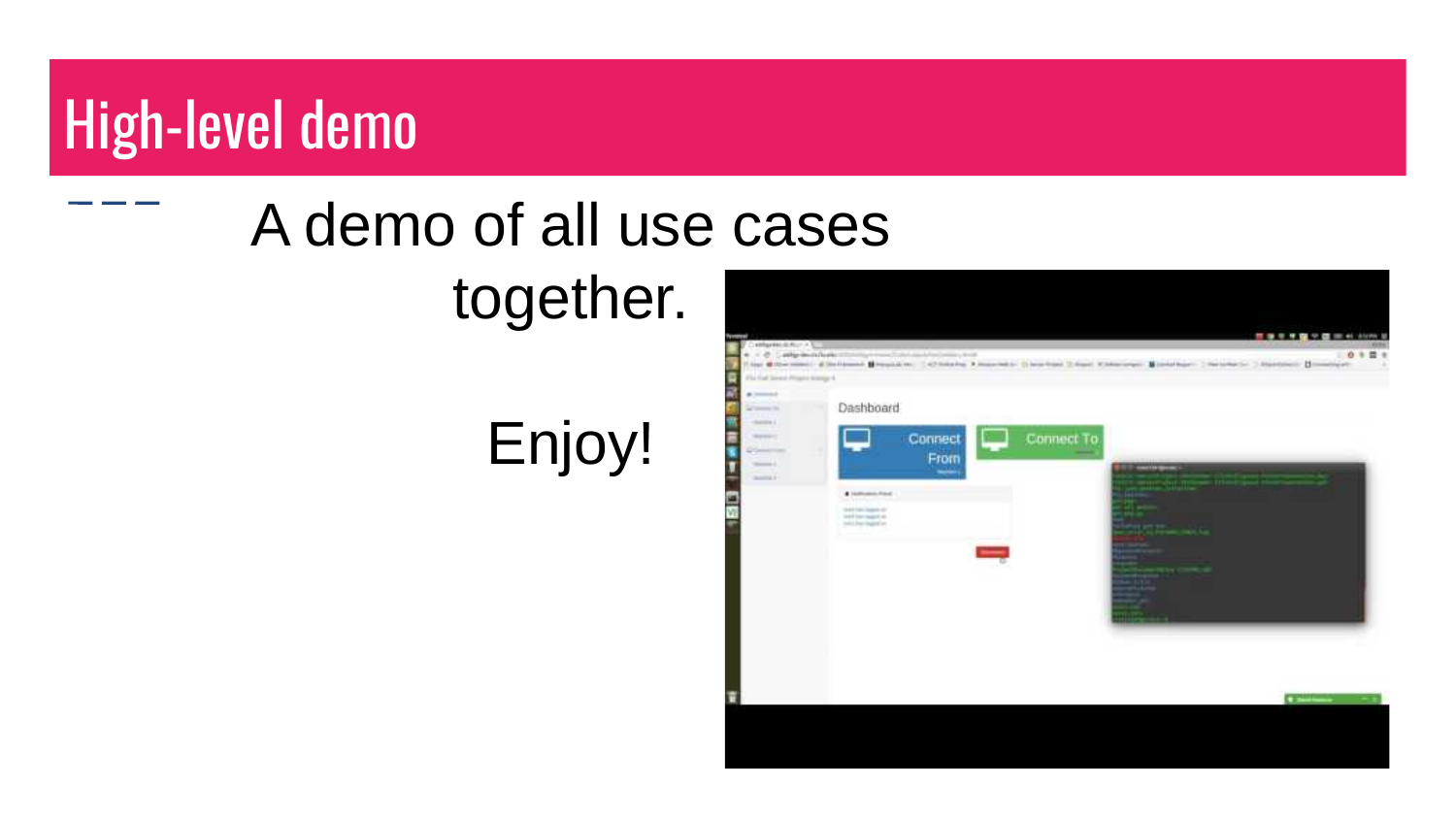

High-level demo
A demo of all use cases together.

Enjoy!